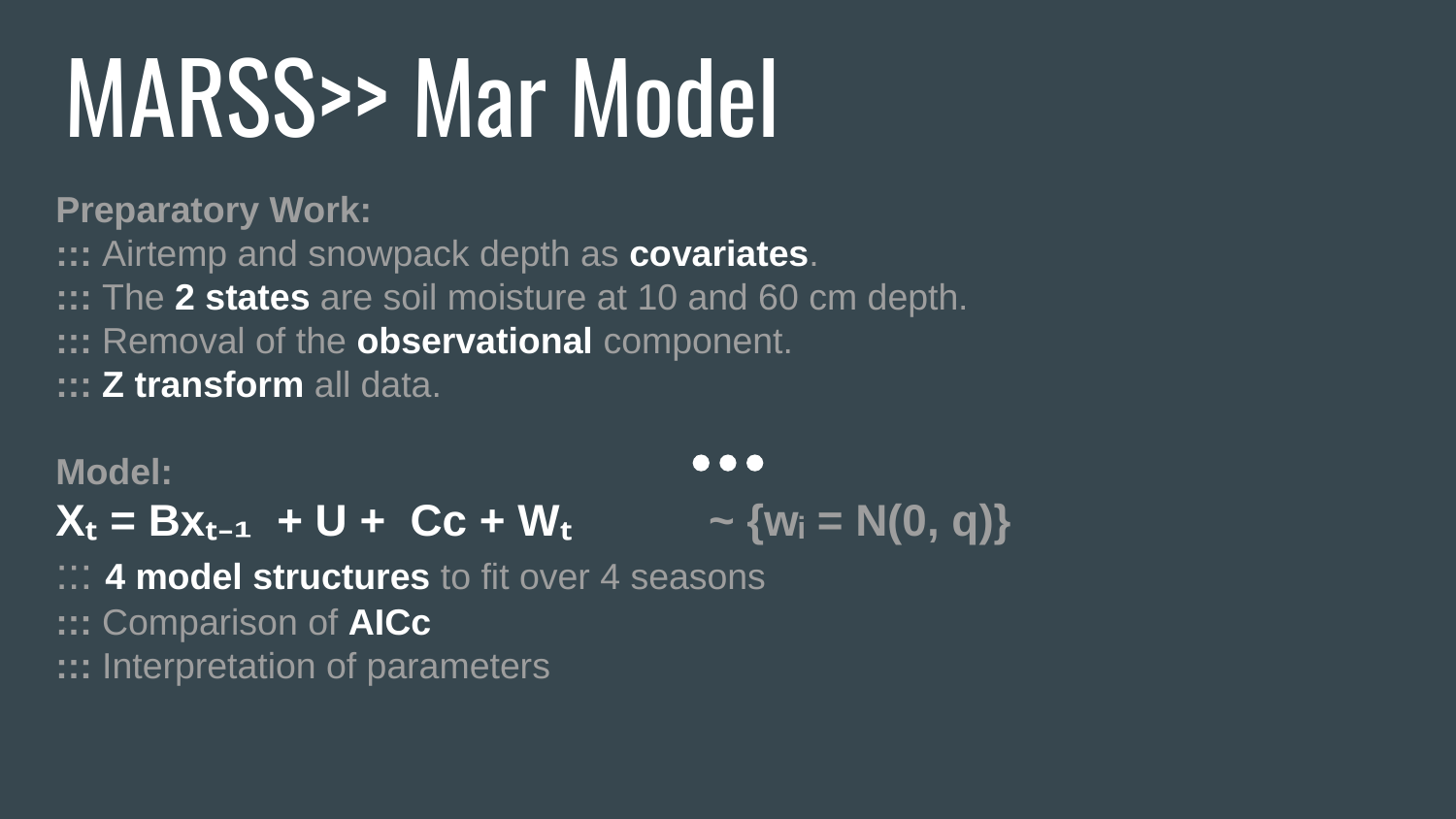

# MARSS>> Mar Model
Preparatory Work:
::: Airtemp and snowpack depth as covariates.
::: The 2 states are soil moisture at 10 and 60 cm depth.
::: Removal of the observational component.
::: Z transform all data.

Model:
Xₜ = Bxₜ₋₁  + U +  Cc + Wₜ           ~ {wᵢ = N(0, q)}
::: 4 model structures to fit over 4 seasons
::: Comparison of AICc
::: Interpretation of parameters